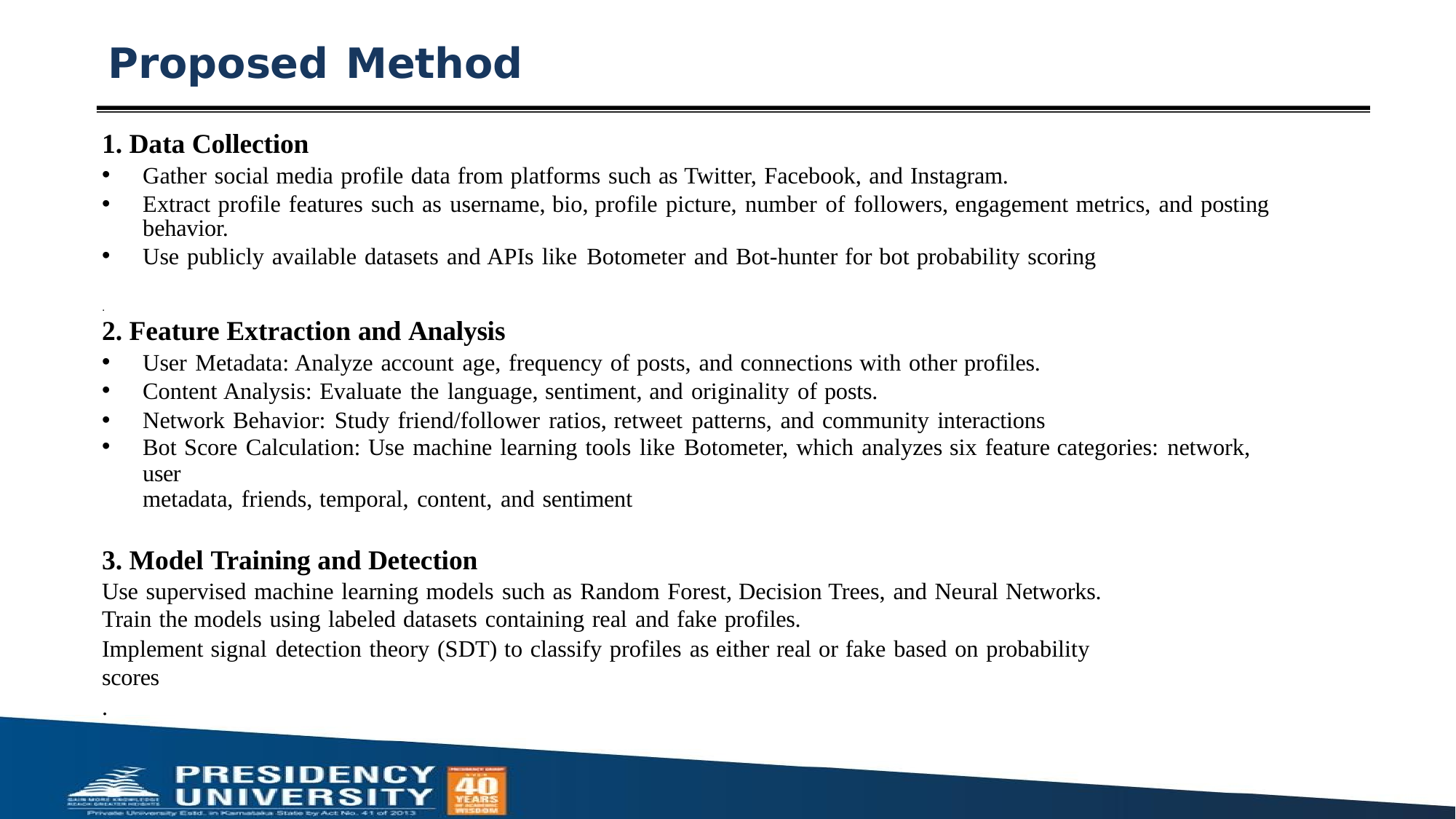

# Proposed Method
Data Collection
Gather social media profile data from platforms such as Twitter, Facebook, and Instagram.
Extract profile features such as username, bio, profile picture, number of followers, engagement metrics, and posting behavior.
Use publicly available datasets and APIs like Botometer and Bot-hunter for bot probability scoring

.
Feature Extraction and Analysis
User Metadata: Analyze account age, frequency of posts, and connections with other profiles.
Content Analysis: Evaluate the language, sentiment, and originality of posts.
Network Behavior: Study friend/follower ratios, retweet patterns, and community interactions
Bot Score Calculation: Use machine learning tools like Botometer, which analyzes six feature categories: network, user
metadata, friends, temporal, content, and sentiment

3. Model Training and Detection
Use supervised machine learning models such as Random Forest, Decision Trees, and Neural Networks. Train the models using labeled datasets containing real and fake profiles.
Implement signal detection theory (SDT) to classify profiles as either real or fake based on probability scores
.